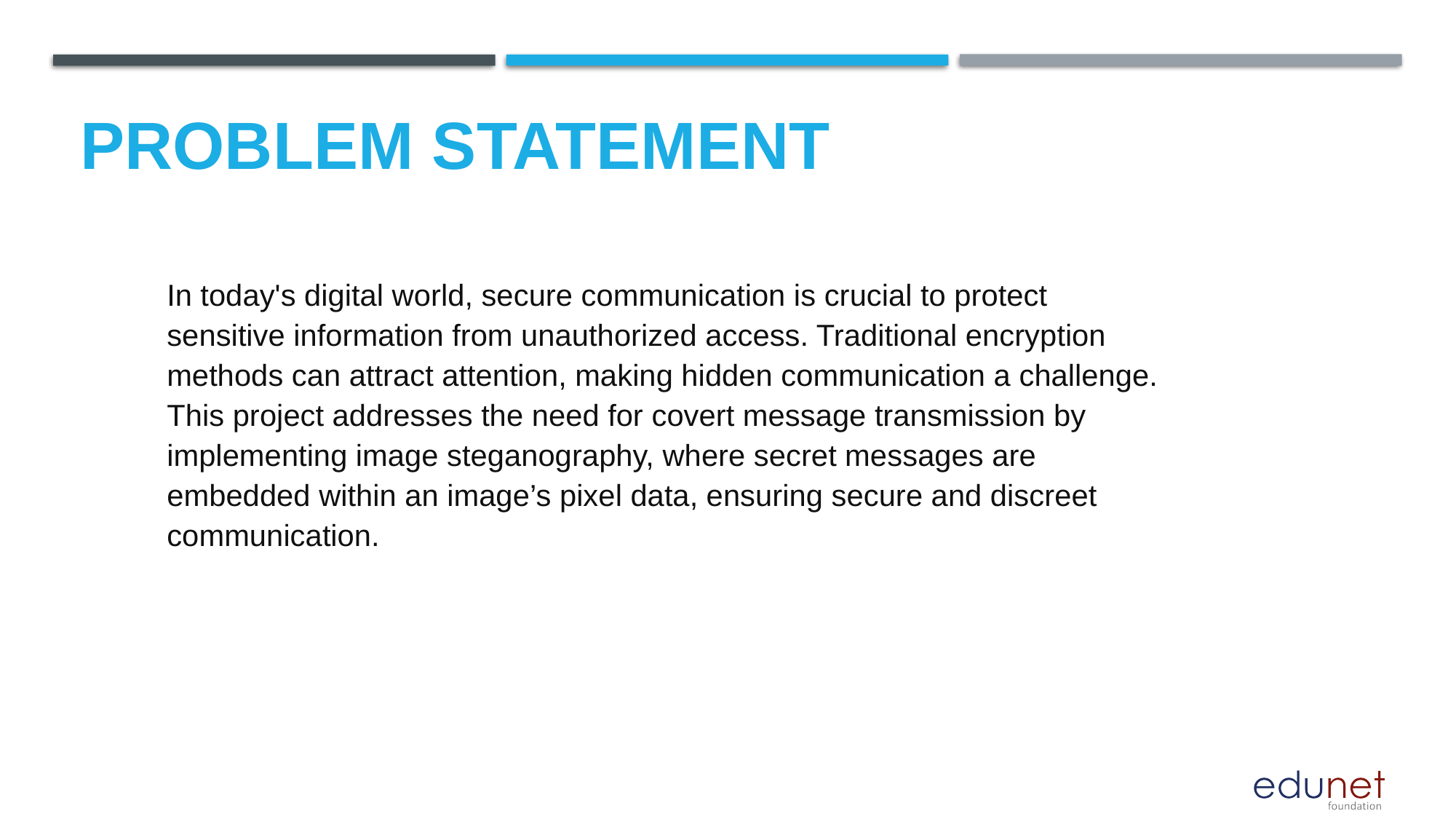

# Problem Statement
In today's digital world, secure communication is crucial to protect sensitive information from unauthorized access. Traditional encryption methods can attract attention, making hidden communication a challenge. This project addresses the need for covert message transmission by implementing image steganography, where secret messages are embedded within an image’s pixel data, ensuring secure and discreet communication.